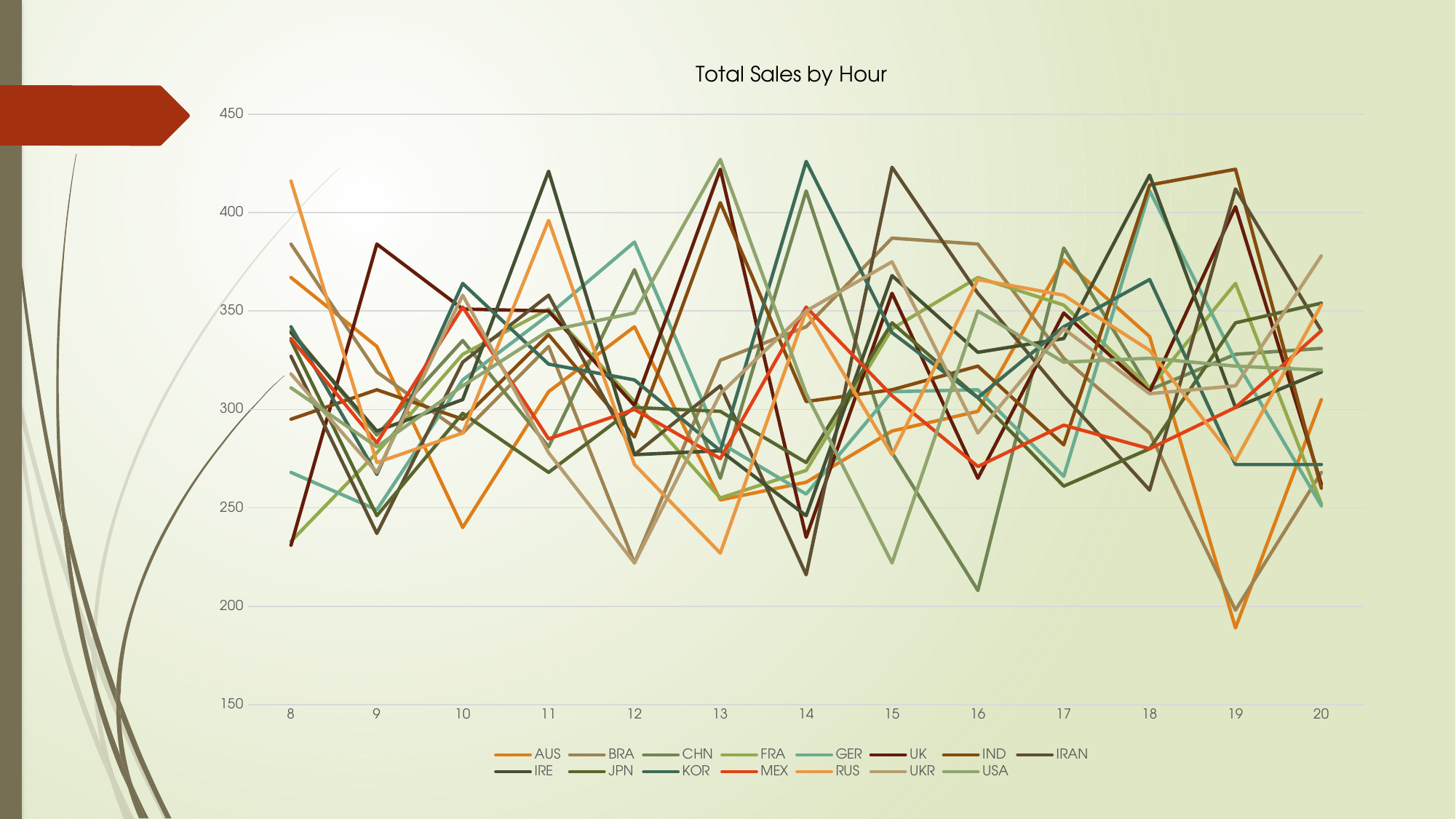

### Chart: Total Sales by Hour

| Category | AUS | BRA | CHN | FRA | GER | UK | IND | IRAN | IRE | JPN | KOR | MEX | RUS | UKR | USA |
|---|---|---|---|---|---|---|---|---|---|---|---|---|---|---|---|
| 8 | 367.0 | 384.0 | 340.0 | 233.0 | 268.0 | 231.0 | 295.0 | 327.0 | 339.0 | 335.0 | 342.0 | 336.0 | 416.0 | 318.0 | 311.0 |
| 9 | 332.0 | 319.0 | 287.0 | 278.0 | 249.0 | 384.0 | 310.0 | 237.0 | 289.0 | 246.0 | 267.0 | 283.0 | 273.0 | 268.0 | 281.0 |
| 10 | 240.0 | 288.0 | 335.0 | 328.0 | 315.0 | 351.0 | 295.0 | 324.0 | 305.0 | 298.0 | 364.0 | 352.0 | 288.0 | 358.0 | 312.0 |
| 11 | 309.0 | 332.0 | 281.0 | 351.0 | 348.0 | 350.0 | 338.0 | 358.0 | 421.0 | 268.0 | 323.0 | 285.0 | 396.0 | 278.0 | 340.0 |
| 12 | 342.0 | 222.0 | 371.0 | 304.0 | 385.0 | 302.0 | 286.0 | 277.0 | 277.0 | 301.0 | 315.0 | 300.0 | 272.0 | 222.0 | 349.0 |
| 13 | 254.0 | 325.0 | 265.0 | 255.0 | 283.0 | 422.0 | 405.0 | 312.0 | 279.0 | 299.0 | 279.0 | 275.0 | 227.0 | 308.0 | 427.0 |
| 14 | 263.0 | 342.0 | 411.0 | 269.0 | 257.0 | 235.0 | 304.0 | 216.0 | 246.0 | 273.0 | 426.0 | 352.0 | 350.0 | 350.0 | 308.0 |
| 15 | 289.0 | 387.0 | 278.0 | 341.0 | 309.0 | 359.0 | 310.0 | 423.0 | 368.0 | 344.0 | 339.0 | 307.0 | 277.0 | 375.0 | 222.0 |
| 16 | 299.0 | 384.0 | 208.0 | 367.0 | 310.0 | 265.0 | 322.0 | 359.0 | 329.0 | 306.0 | 306.0 | 271.0 | 366.0 | 288.0 | 350.0 |
| 17 | 376.0 | 326.0 | 382.0 | 353.0 | 266.0 | 349.0 | 282.0 | 307.0 | 336.0 | 261.0 | 342.0 | 292.0 | 358.0 | 341.0 | 324.0 |
| 18 | 337.0 | 288.0 | 310.0 | 311.0 | 411.0 | 309.0 | 414.0 | 259.0 | 419.0 | 280.0 | 366.0 | 280.0 | 330.0 | 308.0 | 326.0 |
| 19 | 189.0 | 198.0 | 328.0 | 364.0 | 325.0 | 403.0 | 422.0 | 412.0 | 301.0 | 344.0 | 272.0 | 301.0 | 274.0 | 312.0 | 322.0 |
| 20 | 305.0 | 268.0 | 331.0 | 252.0 | 251.0 | 262.0 | 260.0 | 340.0 | 319.0 | 354.0 | 272.0 | 340.0 | 353.0 | 378.0 | 320.0 |